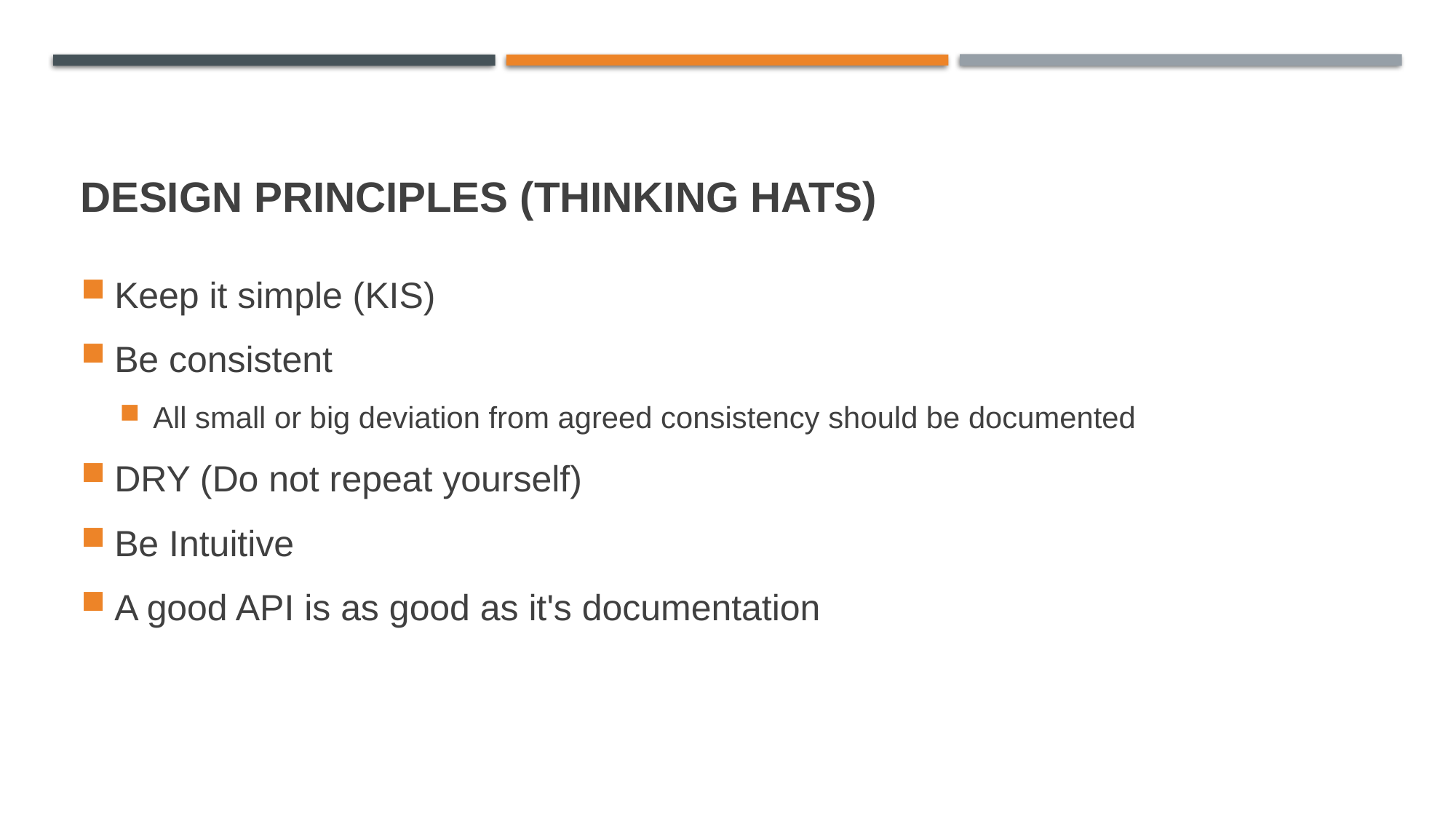

# Design principles (thinking hats)
Keep it simple (KIS)
Be consistent
All small or big deviation from agreed consistency should be documented
DRY (Do not repeat yourself)
Be Intuitive
A good API is as good as it's documentation